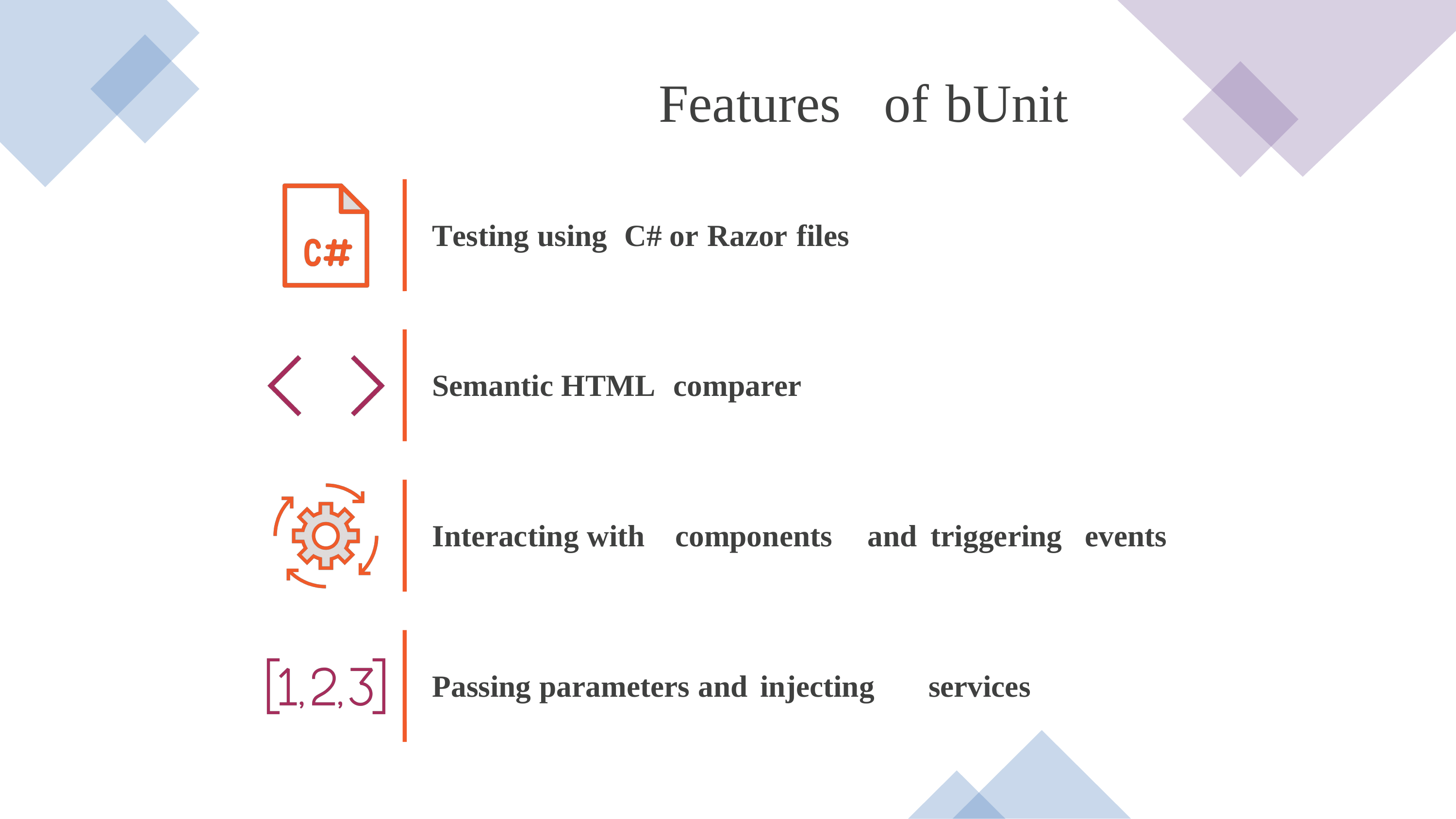

Features
of
bUnit

Testing using  C# or Razor files

Semantic HTML
comparer

Interacting with
components
and
triggering
events

Passing parameters and injecting
services